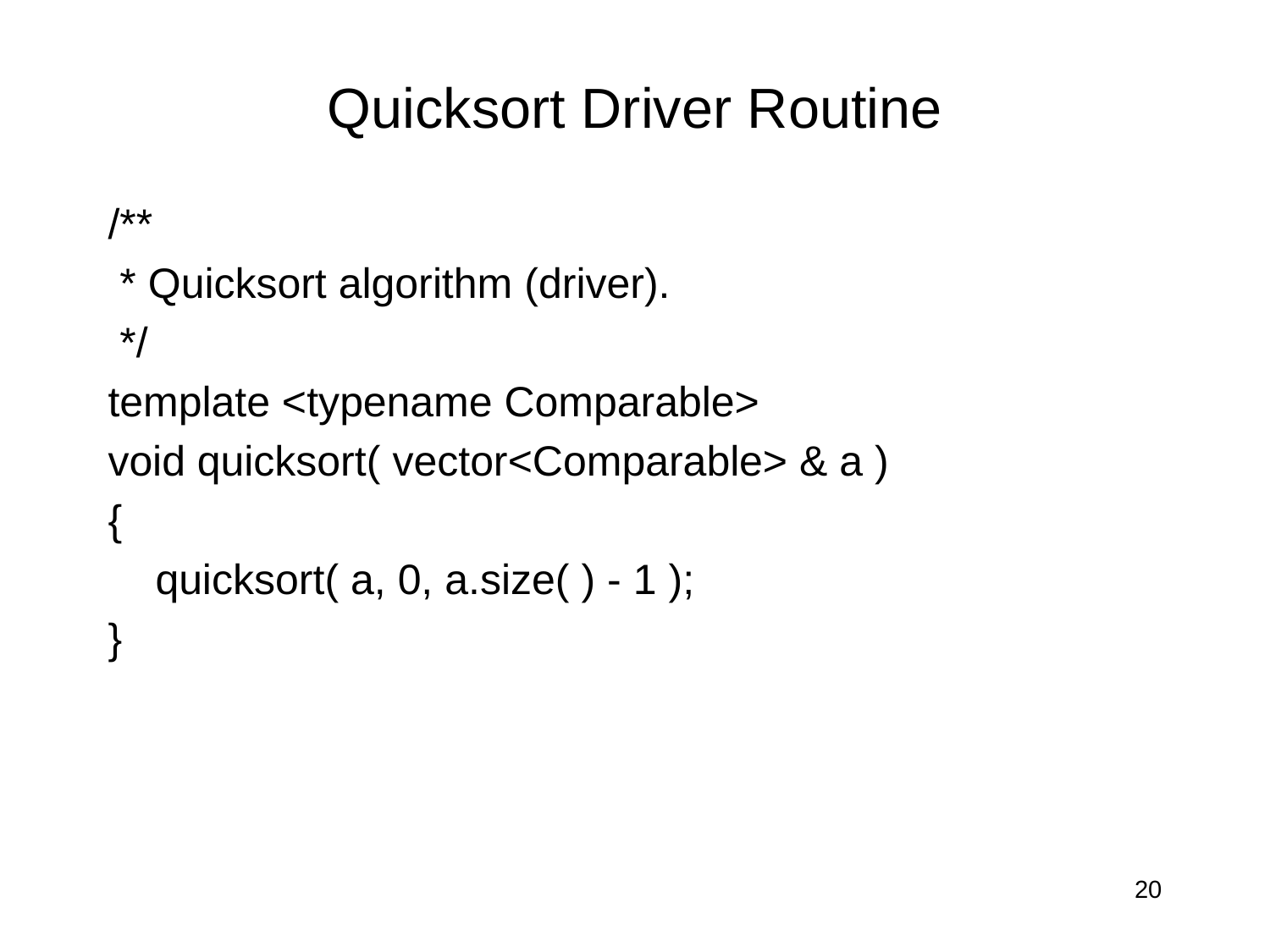

# Quicksort Driver Routine
/**
 * Quicksort algorithm (driver).
 */
template <typename Comparable>
void quicksort( vector<Comparable> & a )
{
    quicksort( a, 0, a.size( ) - 1 );
}

20